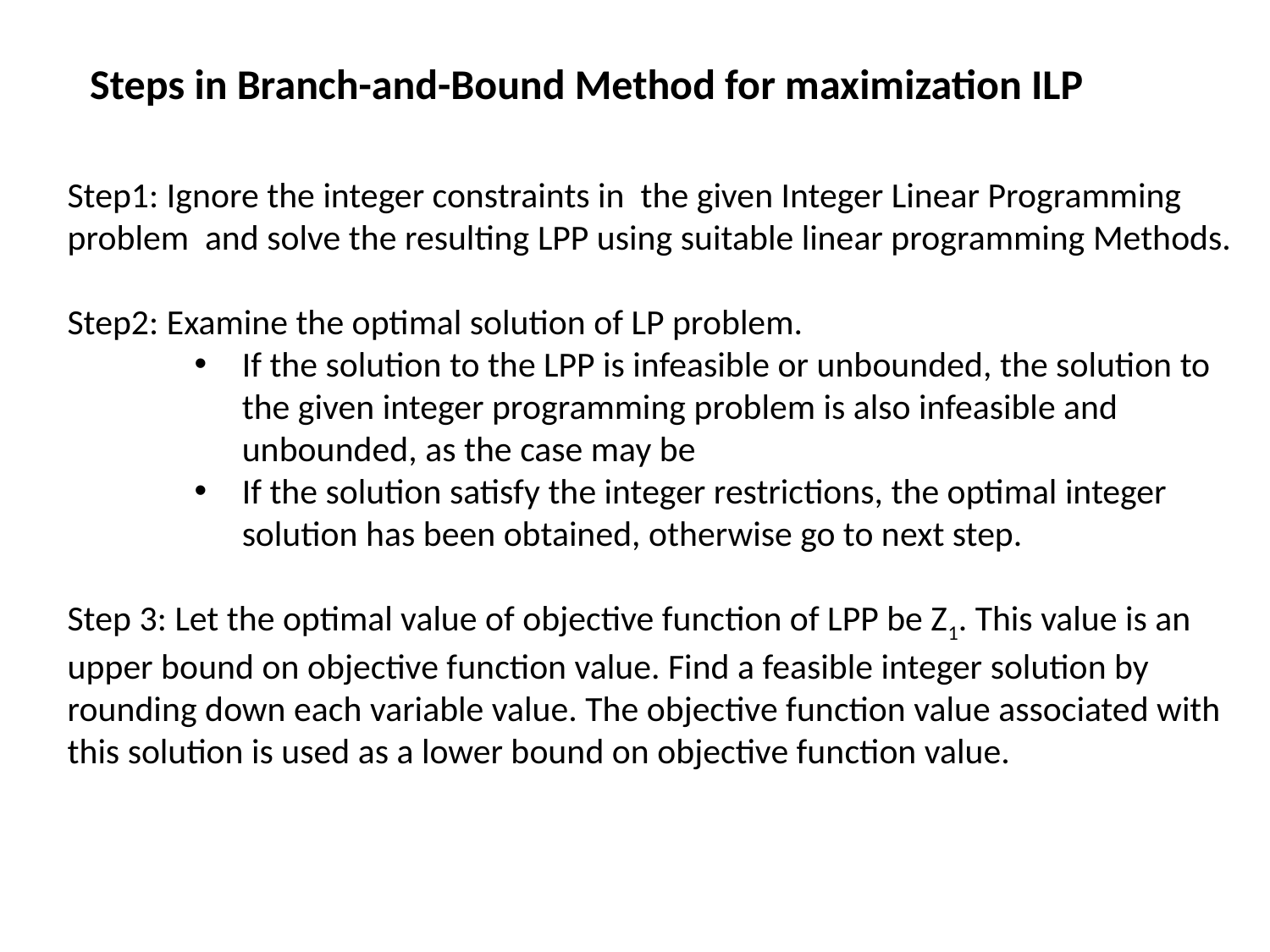

Steps in Branch-and-Bound Method for maximization ILP
Step1: Ignore the integer constraints in  the given Integer Linear Programming problem  and solve the resulting LPP using suitable linear programming Methods.

Step2: Examine the optimal solution of LP problem.
If the solution to the LPP is infeasible or unbounded, the solution to the given integer programming problem is also infeasible and unbounded, as the case may be
If the solution satisfy the integer restrictions, the optimal integer solution has been obtained, otherwise go to next step.

Step 3: Let the optimal value of objective function of LPP be Z1. This value is an  upper bound on objective function value. Find a feasible integer solution by rounding down each variable value. The objective function value associated with this solution is used as a lower bound on objective function value.